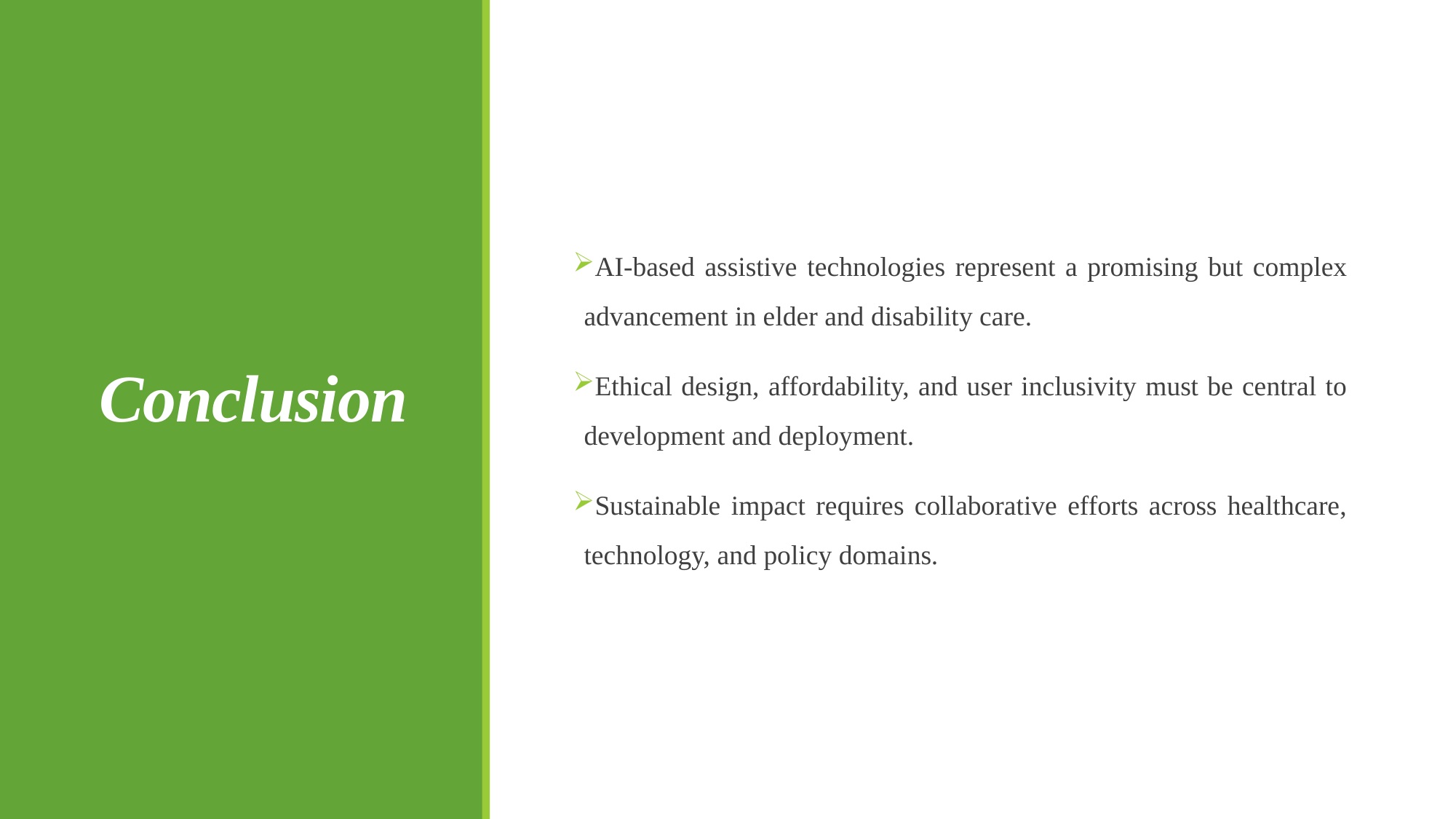

AI-based assistive technologies represent a promising but complex advancement in elder and disability care.
Ethical design, affordability, and user inclusivity must be central to development and deployment.
Sustainable impact requires collaborative efforts across healthcare, technology, and policy domains.
# Conclusion